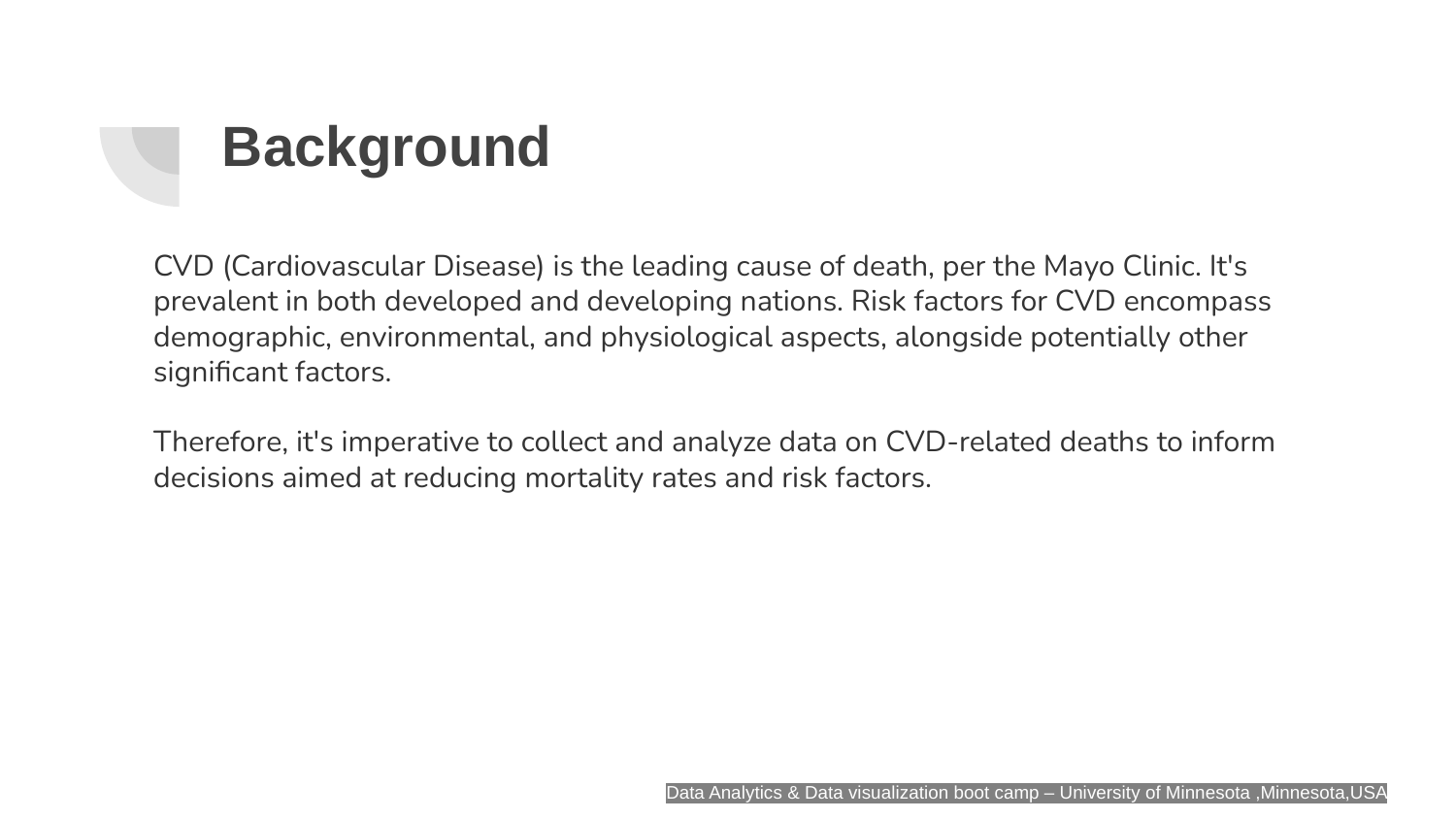

# Background
CVD (Cardiovascular Disease) is the leading cause of death, per the Mayo Clinic. It's prevalent in both developed and developing nations. Risk factors for CVD encompass demographic, environmental, and physiological aspects, alongside potentially other significant factors.

Therefore, it's imperative to collect and analyze data on CVD-related deaths to inform decisions aimed at reducing mortality rates and risk factors.

Data Analytics & Data visualization boot camp – University of Minnesota ,Minnesota,USA